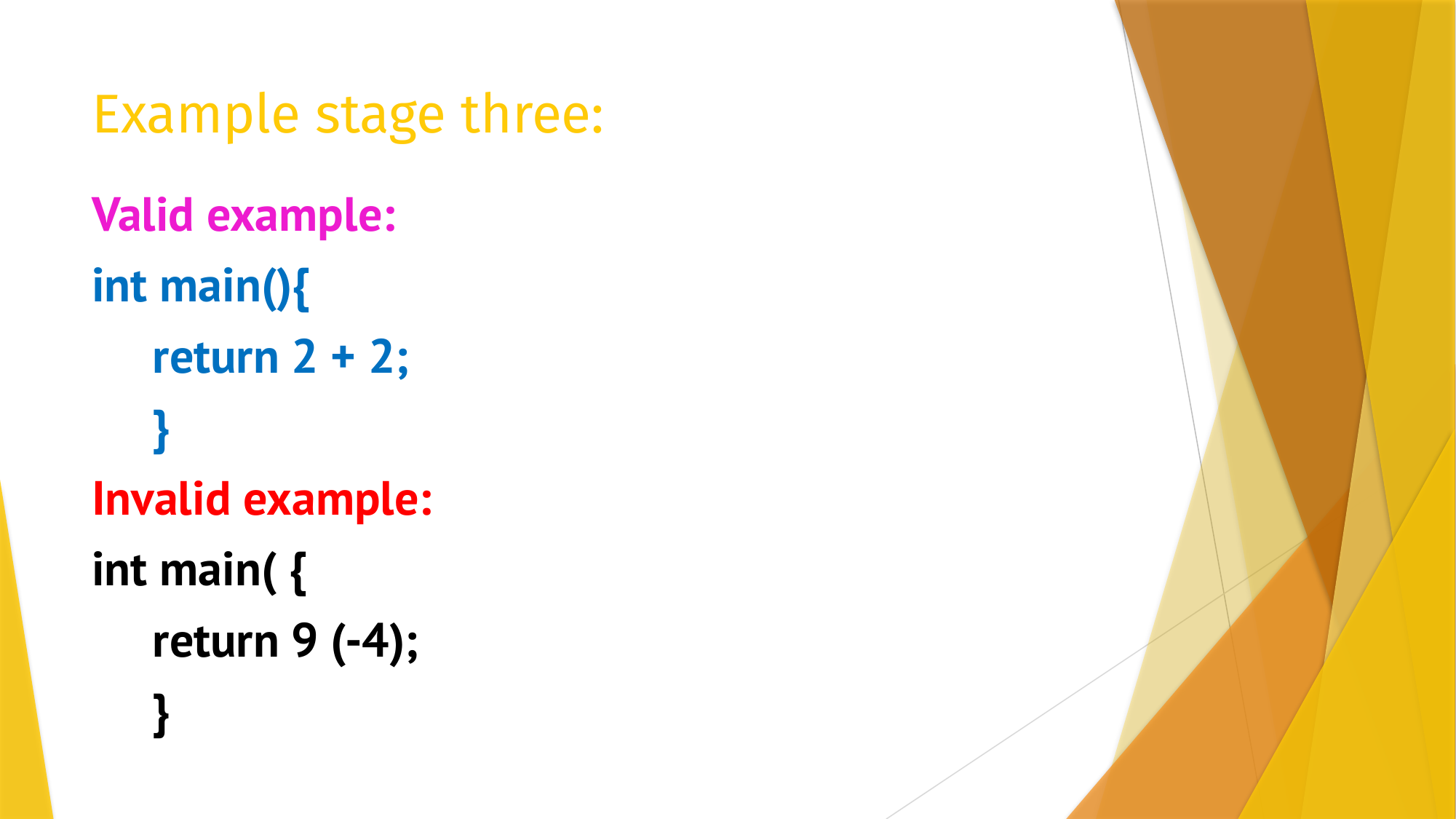

# Example stage three:
Valid example:
int main(){
     return 2 + 2;
     }
Invalid example:
int main( {
     return 9 (-4);
     }